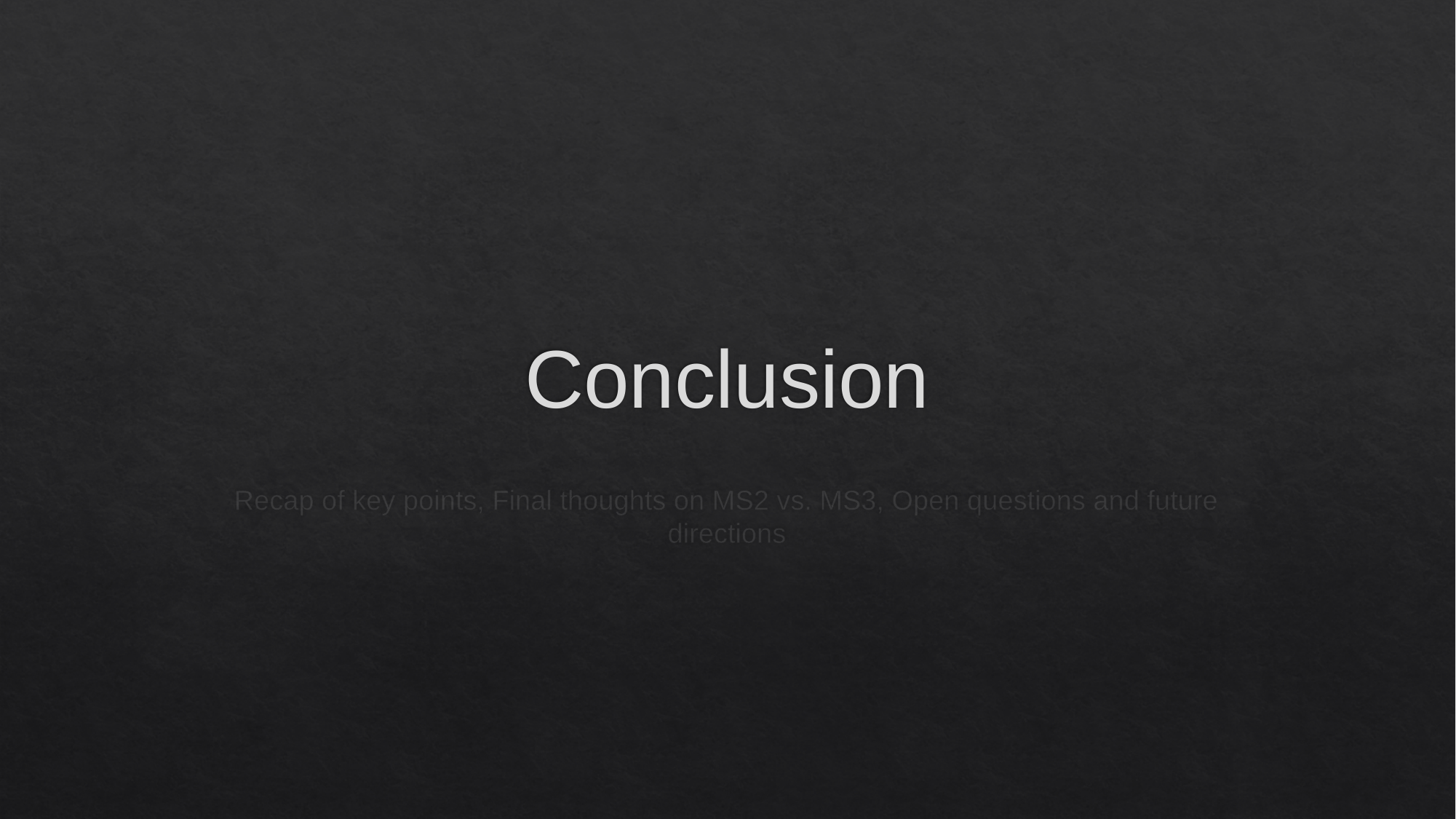

# Conclusion

Recap of key points, Final thoughts on MS2 vs. MS3, Open questions and future directions